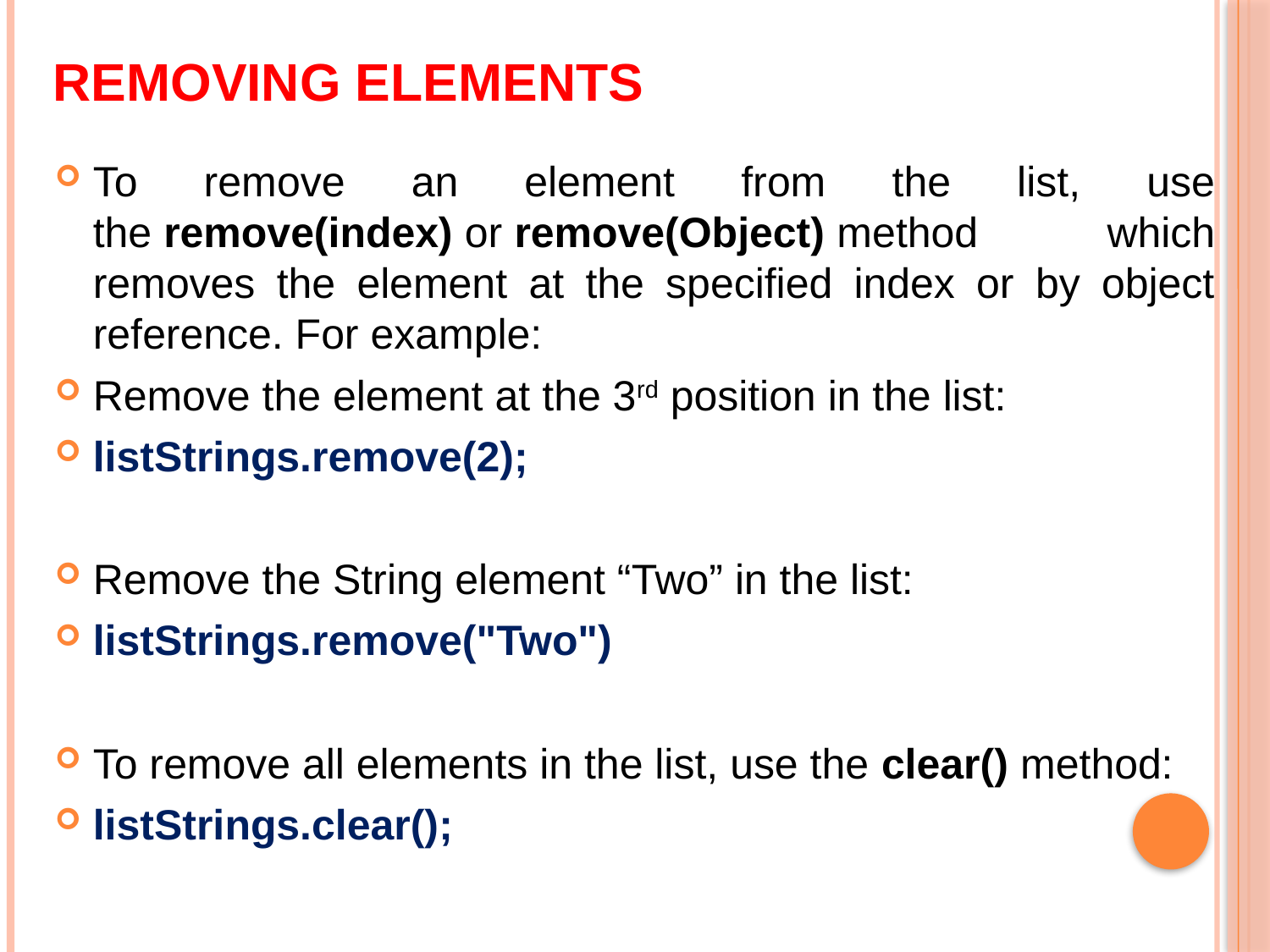

# Removing elements
To remove an element from the list, use the remove(index) or remove(Object) method which removes the element at the specified index or by object reference. For example:
Remove the element at the 3rd position in the list:
listStrings.remove(2);

Remove the String element “Two” in the list:
listStrings.remove("Two")

To remove all elements in the list, use the clear() method:
listStrings.clear();